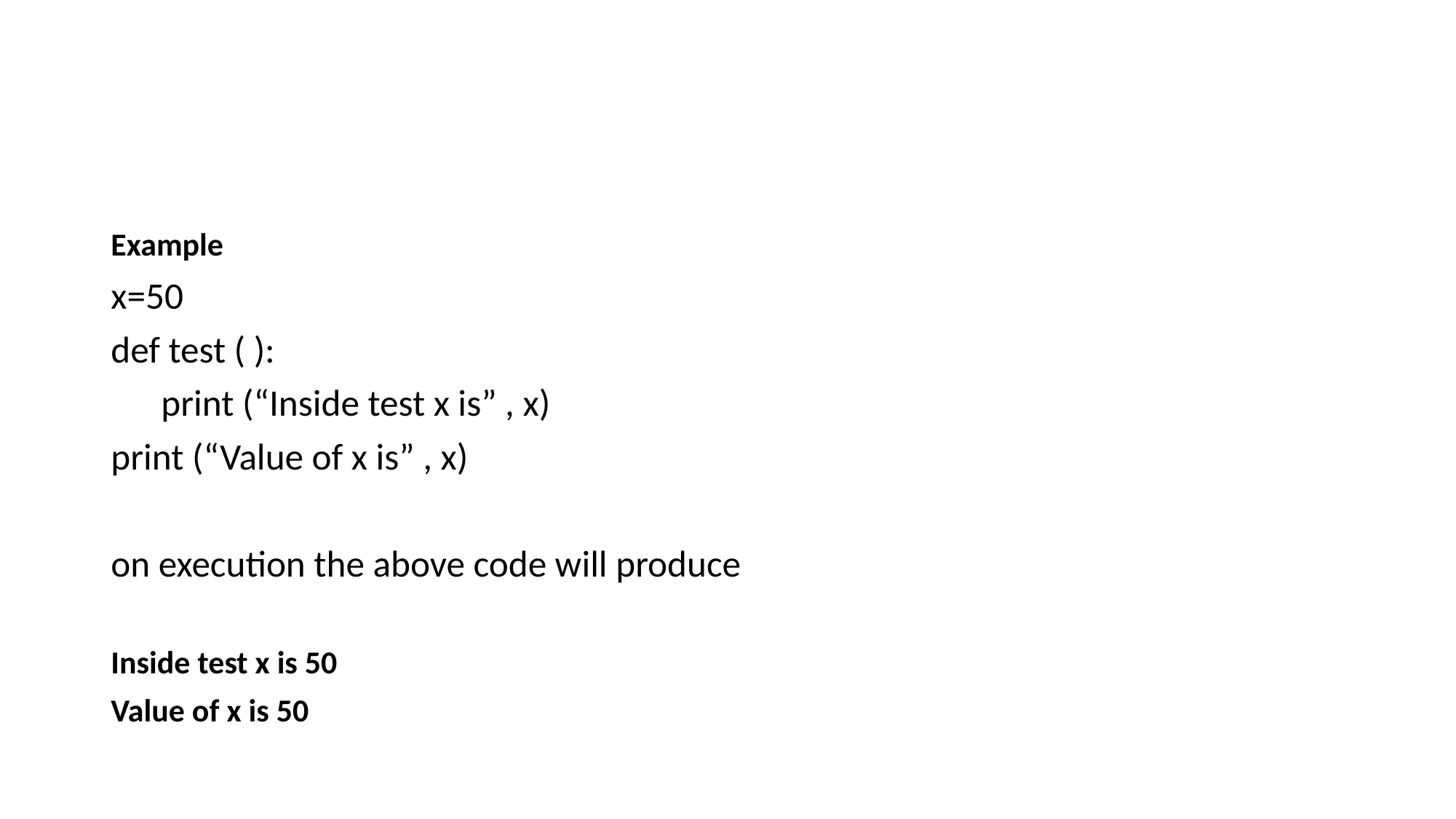

#
Example
x=50
def test ( ):
      print (“Inside test x is” , x)
print (“Value of x is” , x)

on execution the above code will produce

Inside test x is 50
Value of x is 50